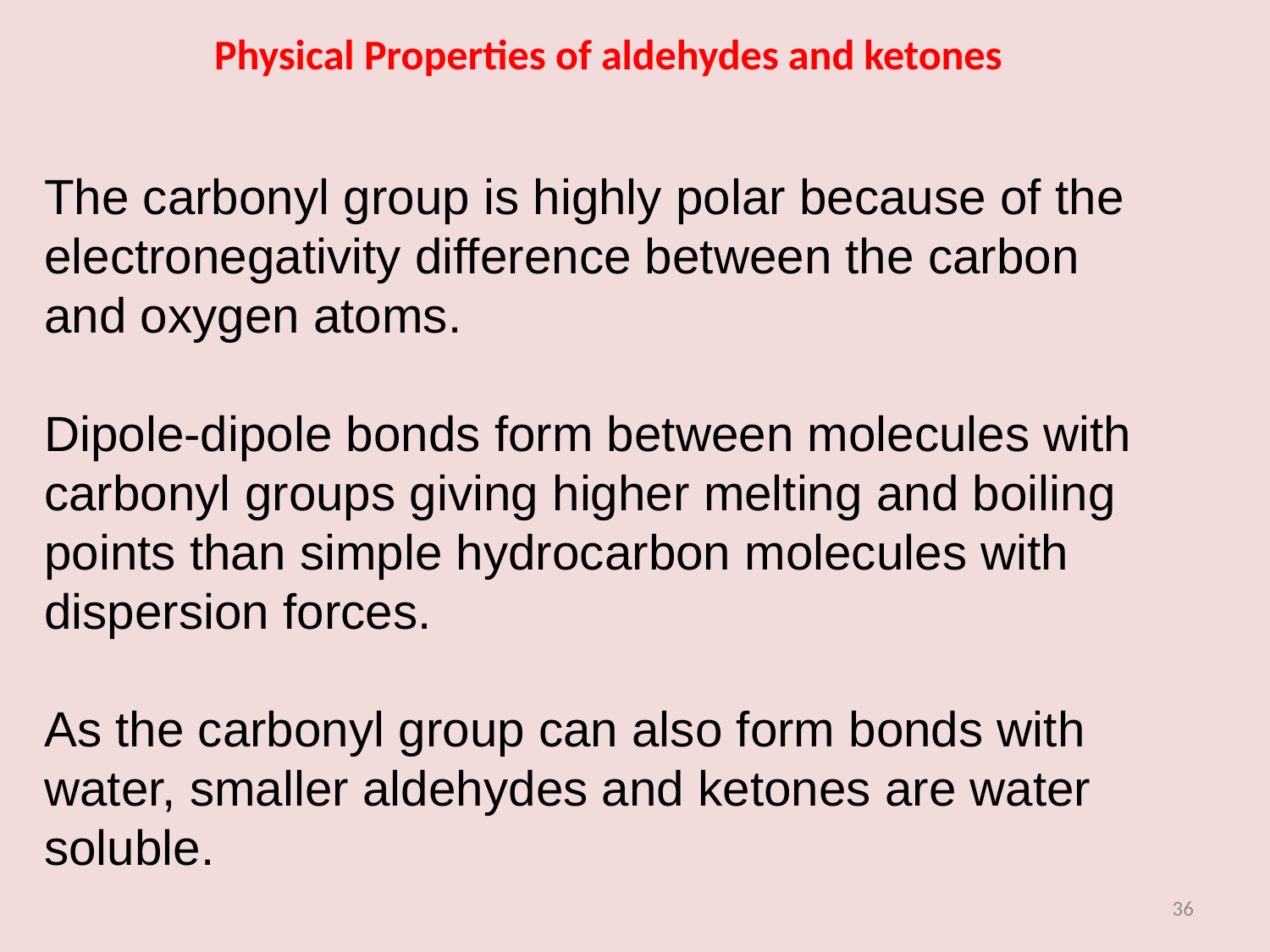

# Physical Properties of aldehydes and ketones
The carbonyl group is highly polar because of the electronegativity difference between the carbon and oxygen atoms.

Dipole-dipole bonds form between molecules with carbonyl groups giving higher melting and boiling points than simple hydrocarbon molecules with dispersion forces.

As the carbonyl group can also form bonds with water, smaller aldehydes and ketones are water soluble.
36